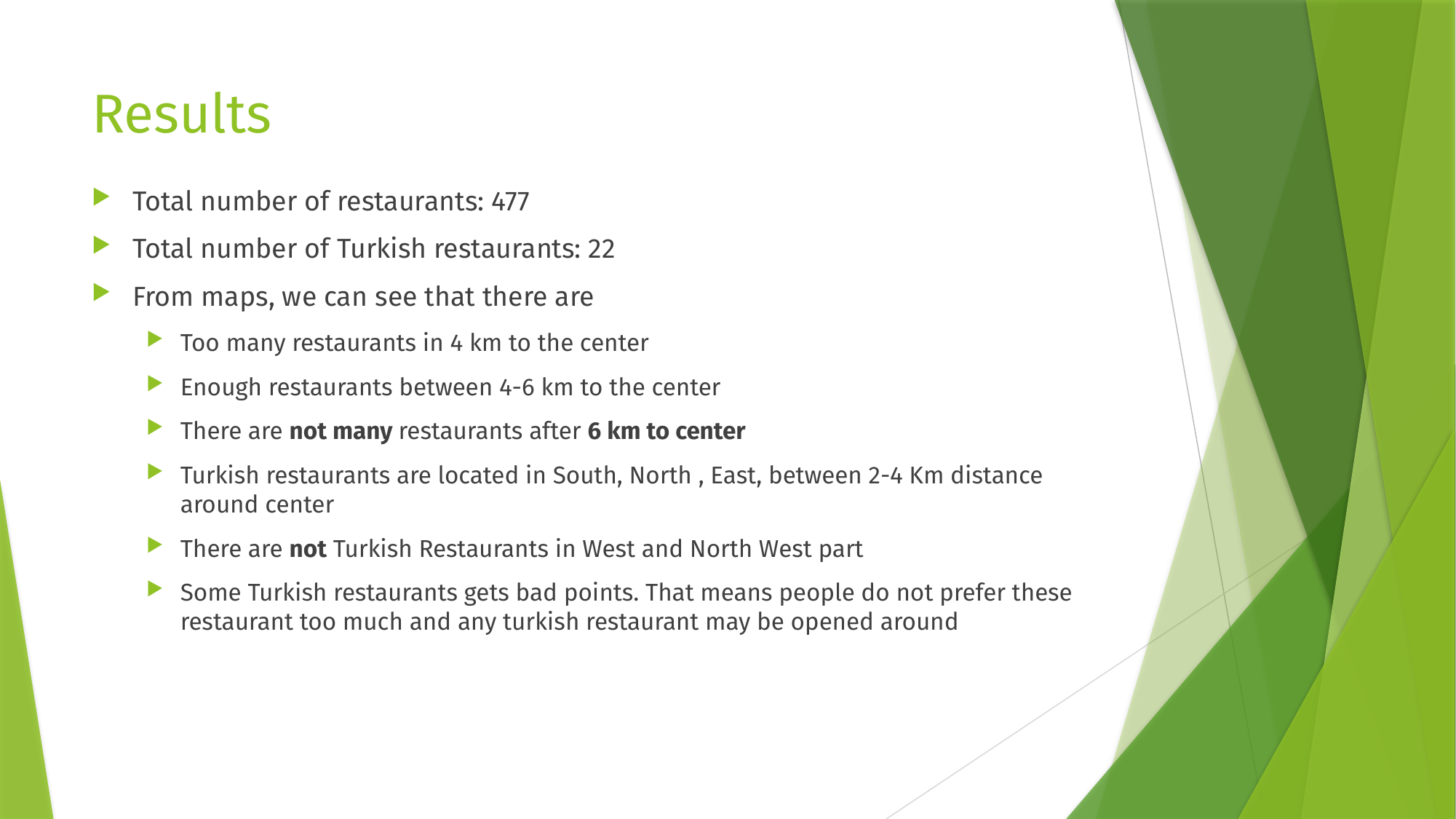

# Results
Total number of restaurants: 477
Total number of Turkish restaurants: 22
From maps, we can see that there are
Too many restaurants in 4 km to the center
Enough restaurants between 4-6 km to the center
There are not many restaurants after 6 km to center
Turkish restaurants are located in South, North , East, between 2-4 Km distance around center
There are not Turkish Restaurants in West and North West part
Some Turkish restaurants gets bad points. That means people do not prefer these restaurant too much and any turkish restaurant may be opened around